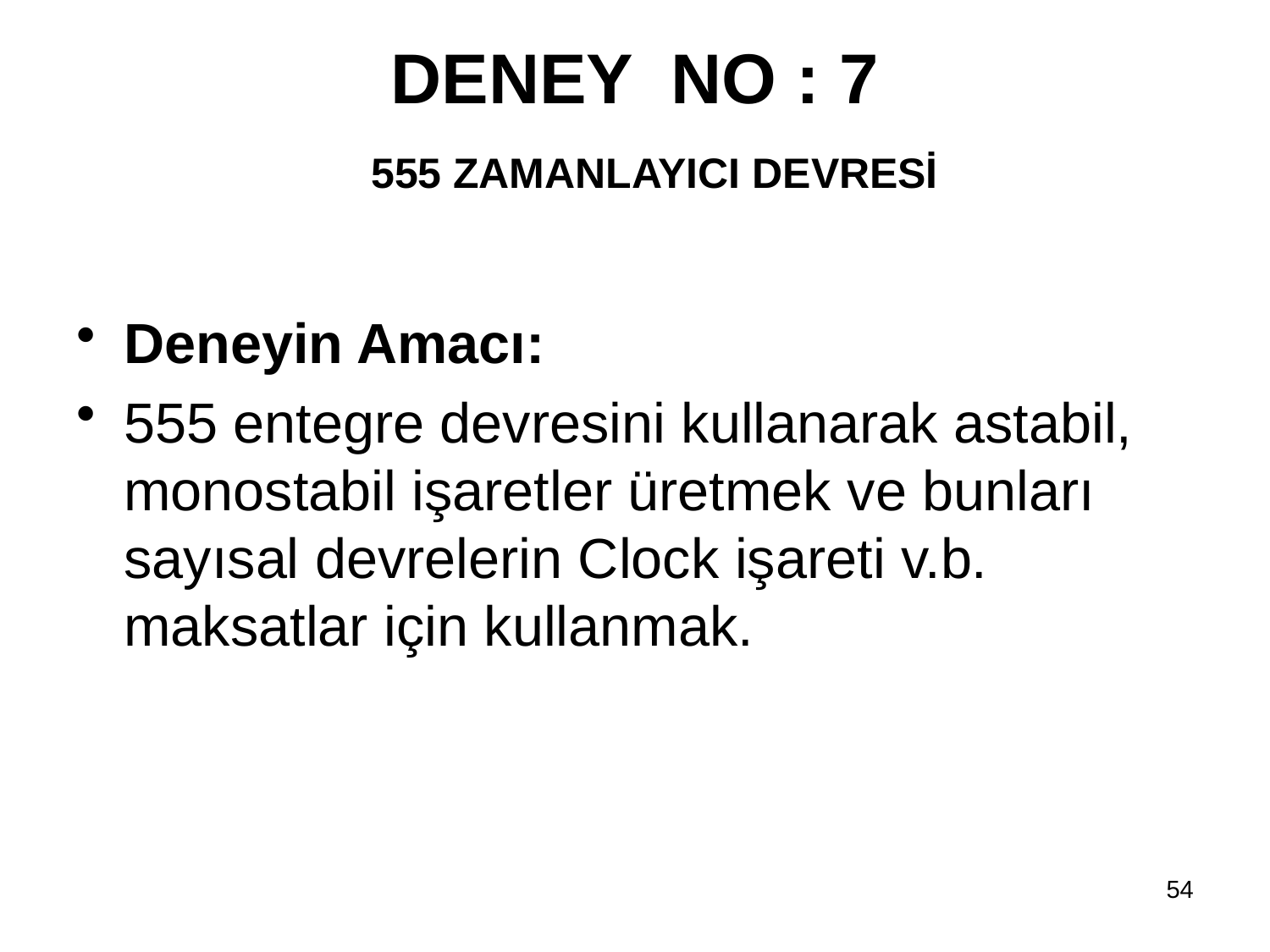

# DENEY  NO : 7 555 ZAMANLAYICI DEVRESİ

Deneyin Amacı:
555 entegre devresini kullanarak astabil, monostabil işaretler üretmek ve bunları sayısal devrelerin Clock işareti v.b. maksatlar için kullanmak.
54